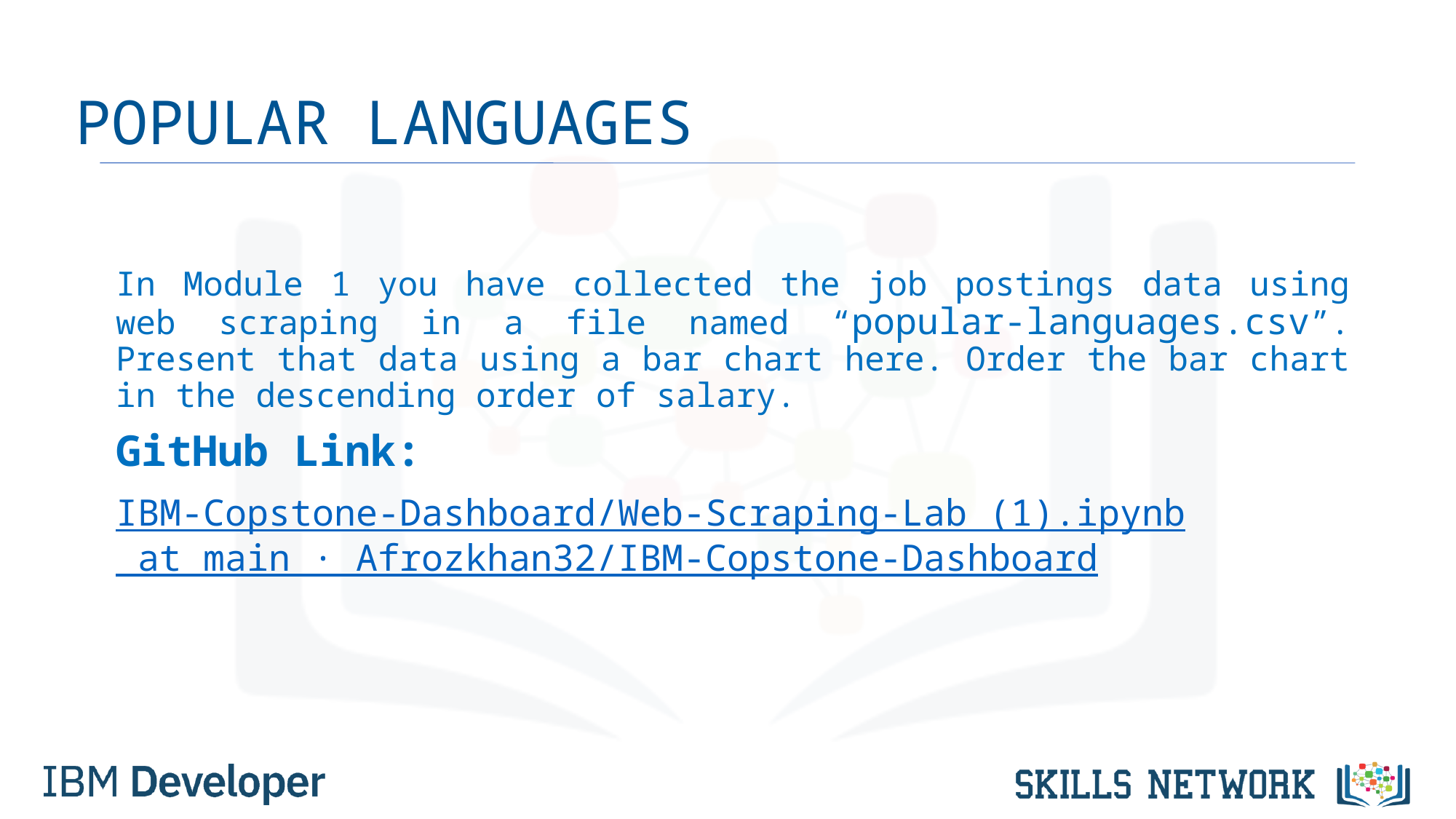

# POPULAR LANGUAGES
In Module 1 you have collected the job postings data using web scraping in a file named “popular-languages.csv”. Present that data using a bar chart here. Order the bar chart in the descending order of salary.
GitHub Link:
IBM-Copstone-Dashboard/Web-Scraping-Lab (1).ipynb at main · Afrozkhan32/IBM-Copstone-Dashboard